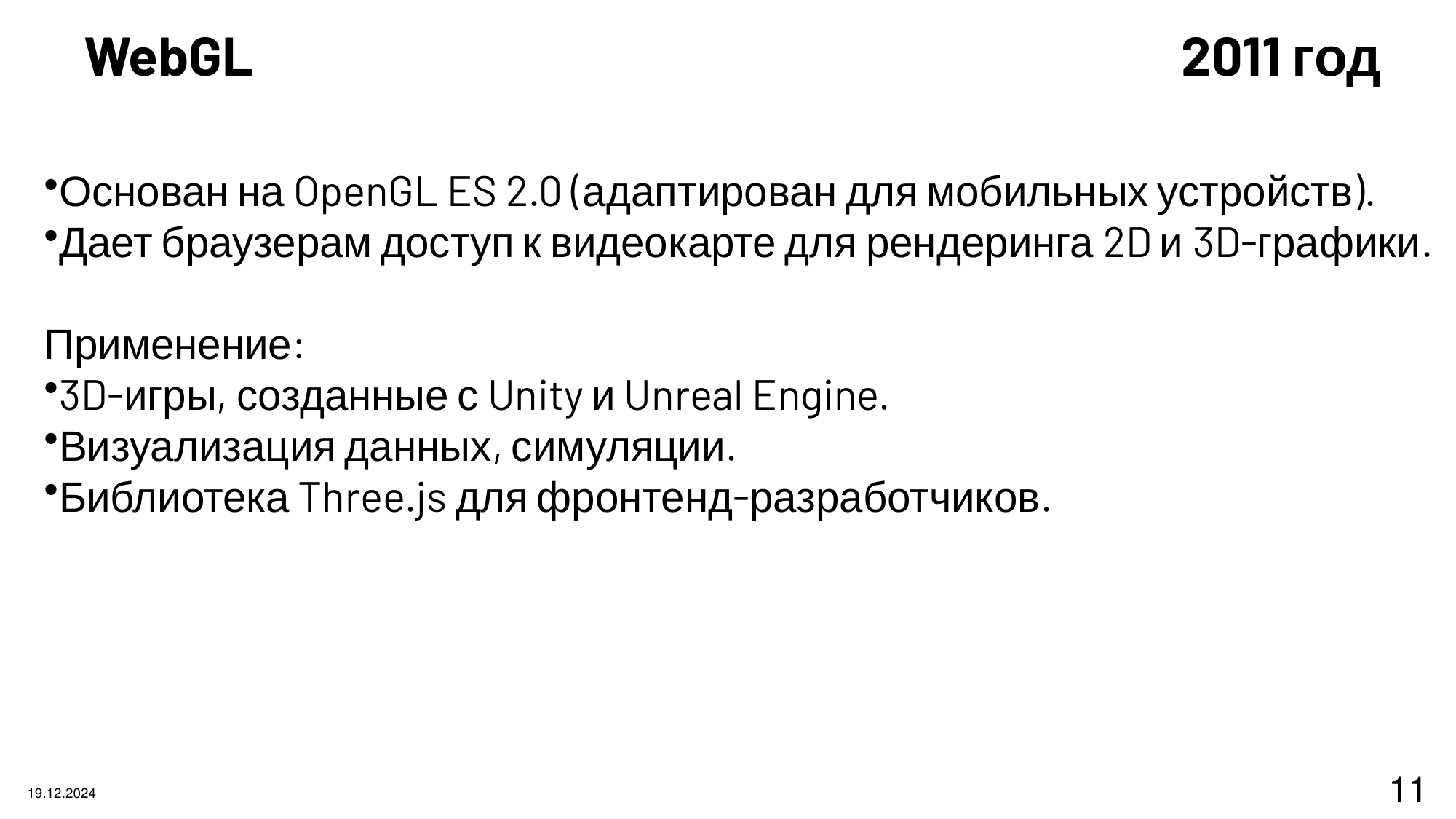

# WebGL
2011 год

Основан на OpenGL ES 2.0 (адаптирован для мобильных устройств).
Дает браузерам доступ к видеокарте для рендеринга 2D и 3D-графики.

Применение:
3D-игры, созданные с Unity и Unreal Engine.
Визуализация данных, симуляции.
Библиотека Three.js для фронтенд-разработчиков.

19.12.2024

11